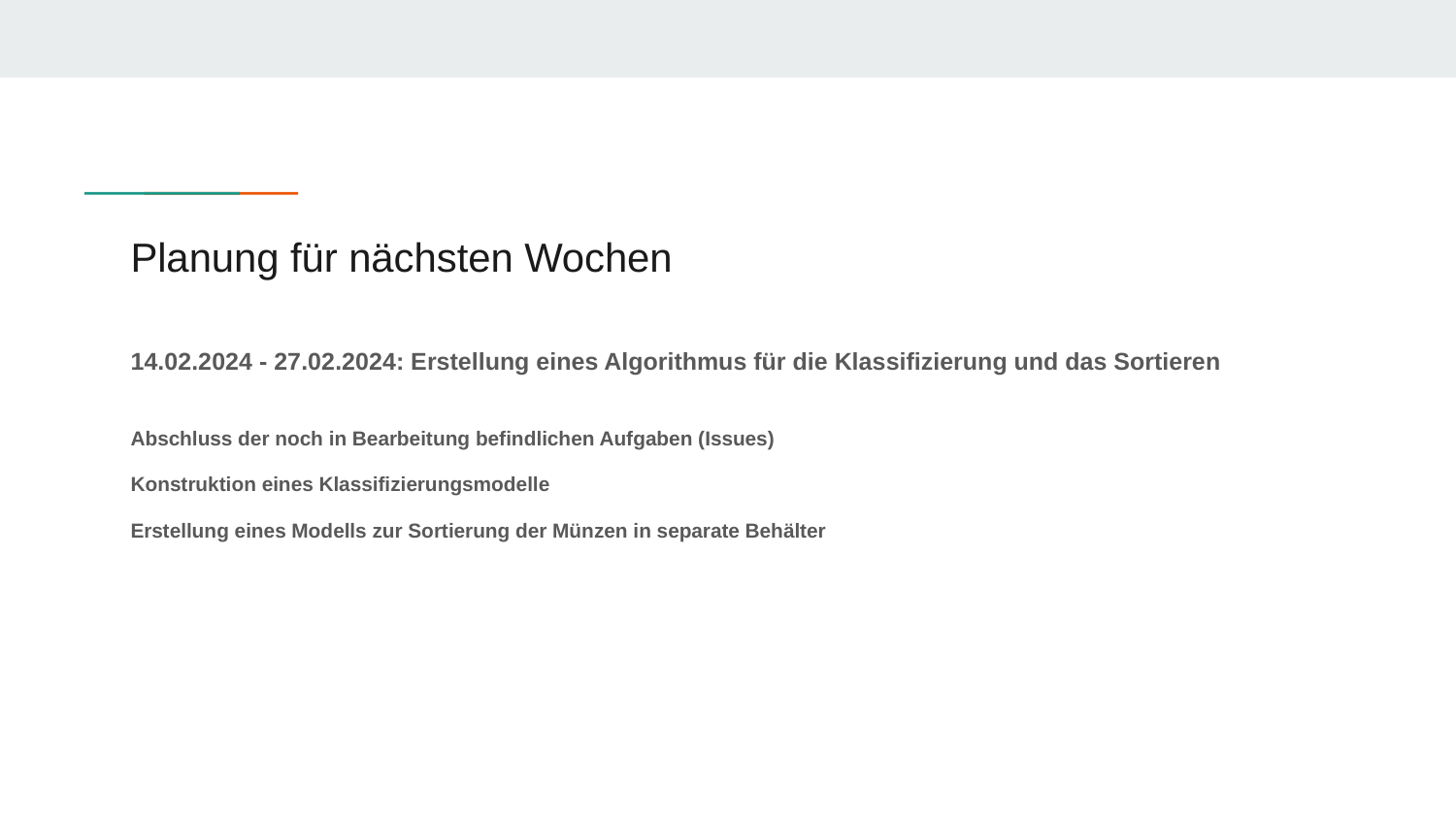

# Planung für nächsten Wochen

14.02.2024 - 27.02.2024: Erstellung eines Algorithmus für die Klassifizierung und das Sortieren

Abschluss der noch in Bearbeitung befindlichen Aufgaben (Issues)
Konstruktion eines Klassifizierungsmodelle
Erstellung eines Modells zur Sortierung der Münzen in separate Behälter